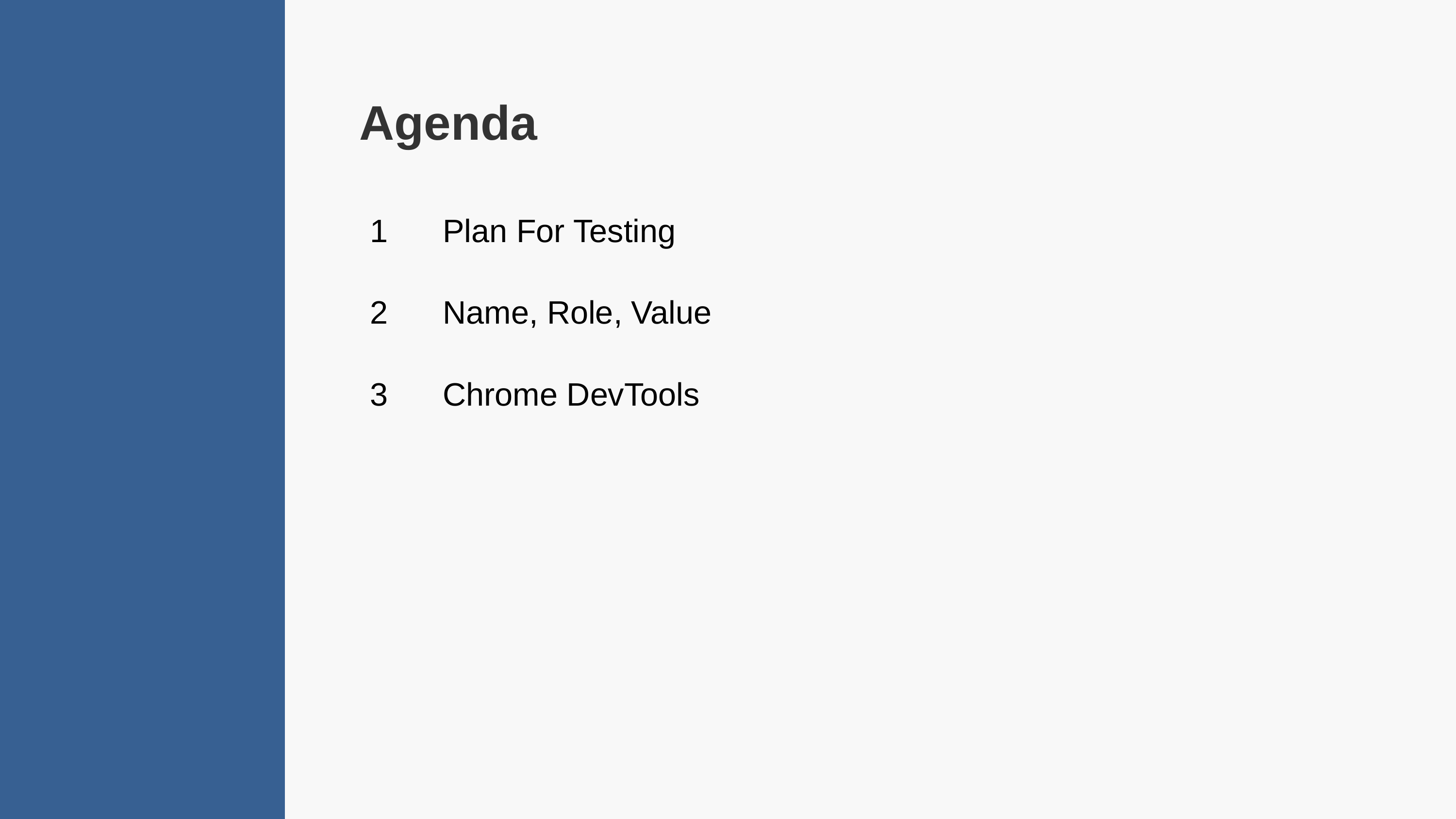

Agenda
Plan For Testing
Name, Role, Value
Chrome DevTools